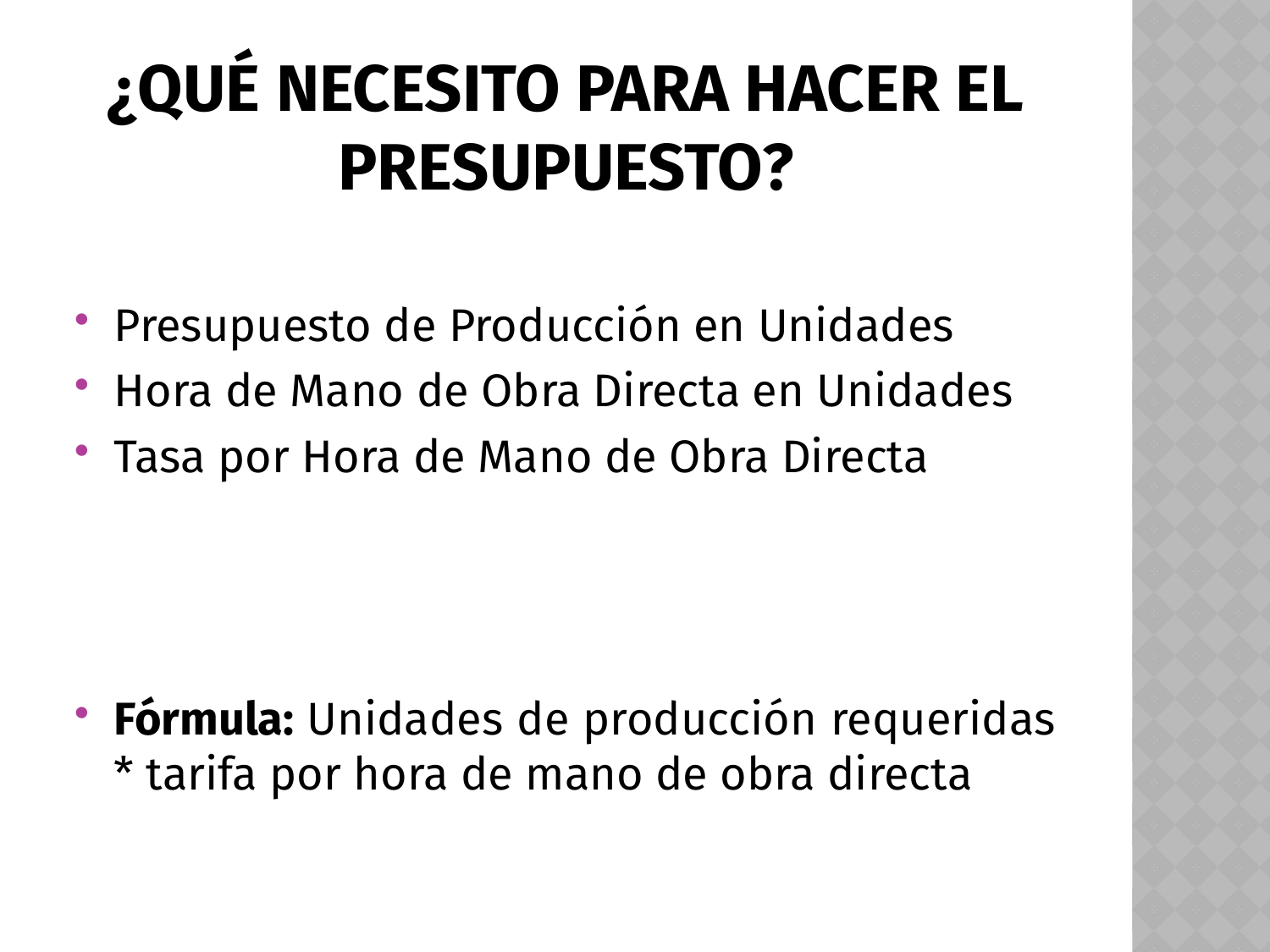

# ¿qué necesito para hacer el presupuesto?

Presupuesto de Producción en Unidades
Hora de Mano de Obra Directa en Unidades
Tasa por Hora de Mano de Obra Directa

Fórmula: Unidades de producción requeridas * tarifa por hora de mano de obra directa